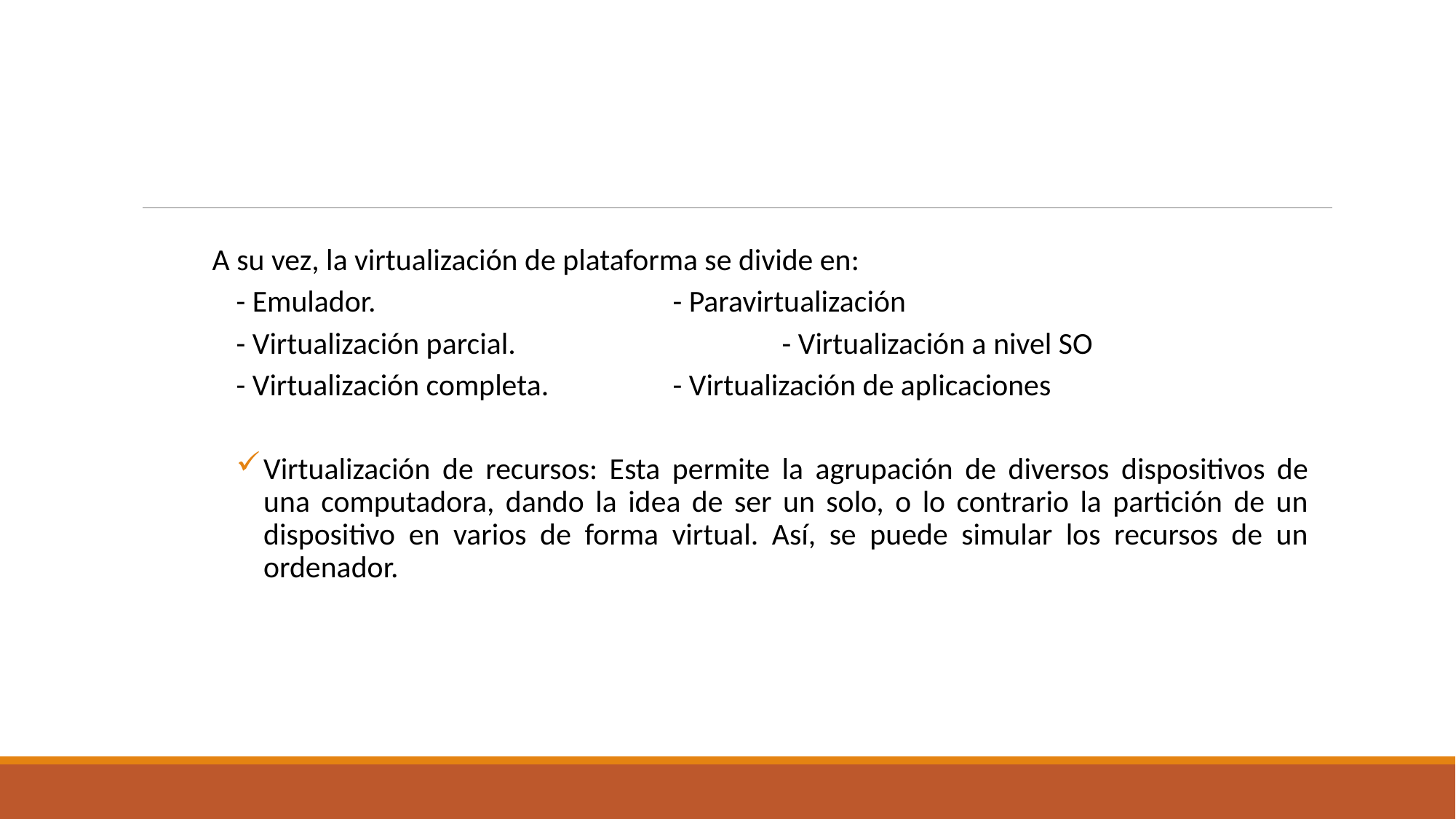

#
A su vez, la virtualización de plataforma se divide en:
- Emulador.          			- Paravirtualización
- Virtualización parcial. 			- Virtualización a nivel SO
- Virtualización completa.		- Virtualización de aplicaciones

Virtualización de recursos: Esta permite la agrupación de diversos dispositivos de una computadora, dando la idea de ser un solo, o lo contrario la partición de un dispositivo en varios de forma virtual. Así, se puede simular los recursos de un ordenador.